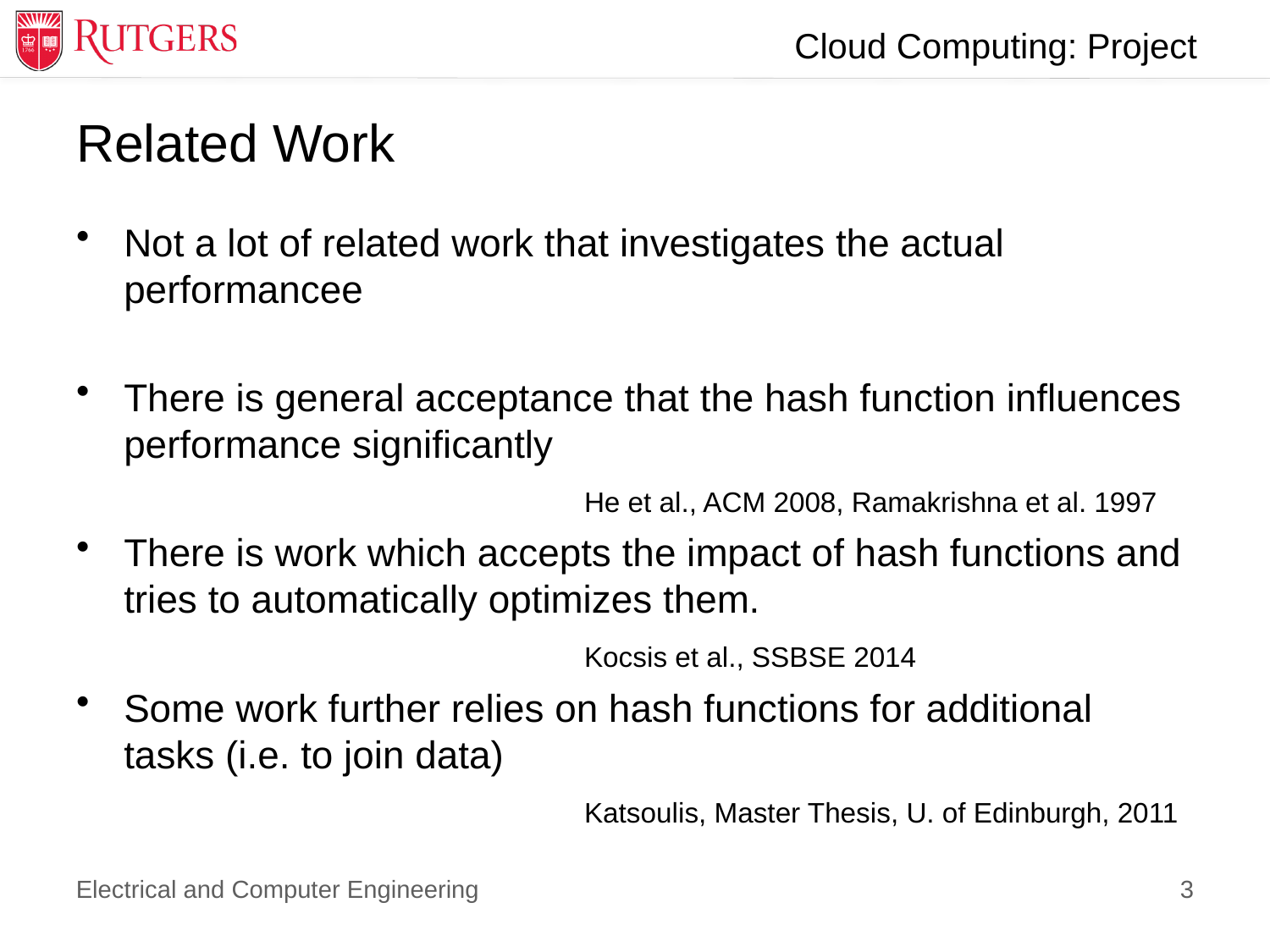

# Related Work
Not a lot of related work that investigates the actual performancee

There is general acceptance that the hash function influences performance significantly
 				He et al., ACM 2008, Ramakrishna et al. 1997
There is work which accepts the impact of hash functions and tries to automatically optimizes them.
 				Kocsis et al., SSBSE 2014
Some work further relies on hash functions for additional tasks (i.e. to join data)
 				Katsoulis, Master Thesis, U. of Edinburgh, 2011
3